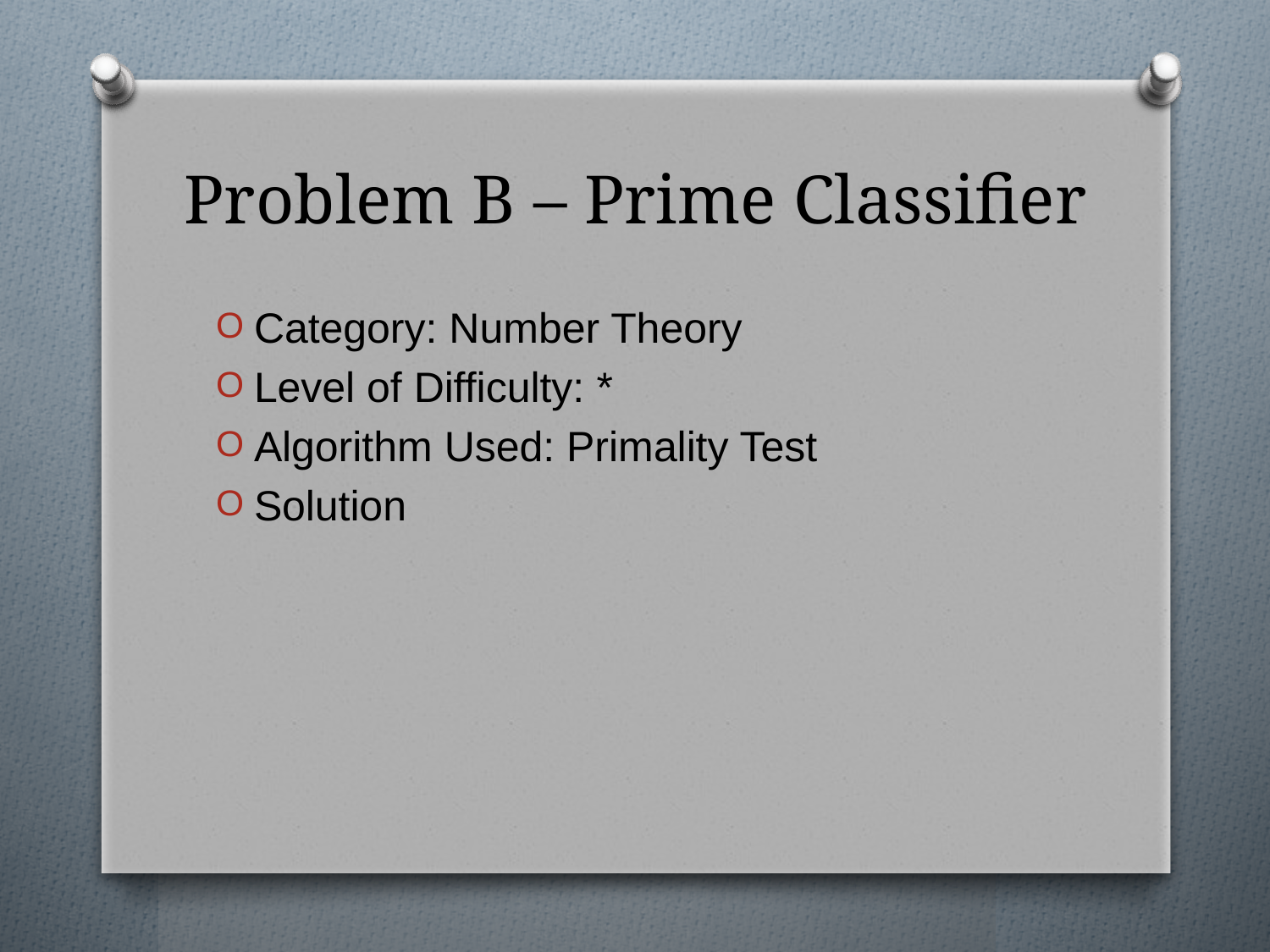

# Problem B – Prime Classifier
Category: Number Theory
Level of Difficulty: *
Algorithm Used: Primality Test
Solution